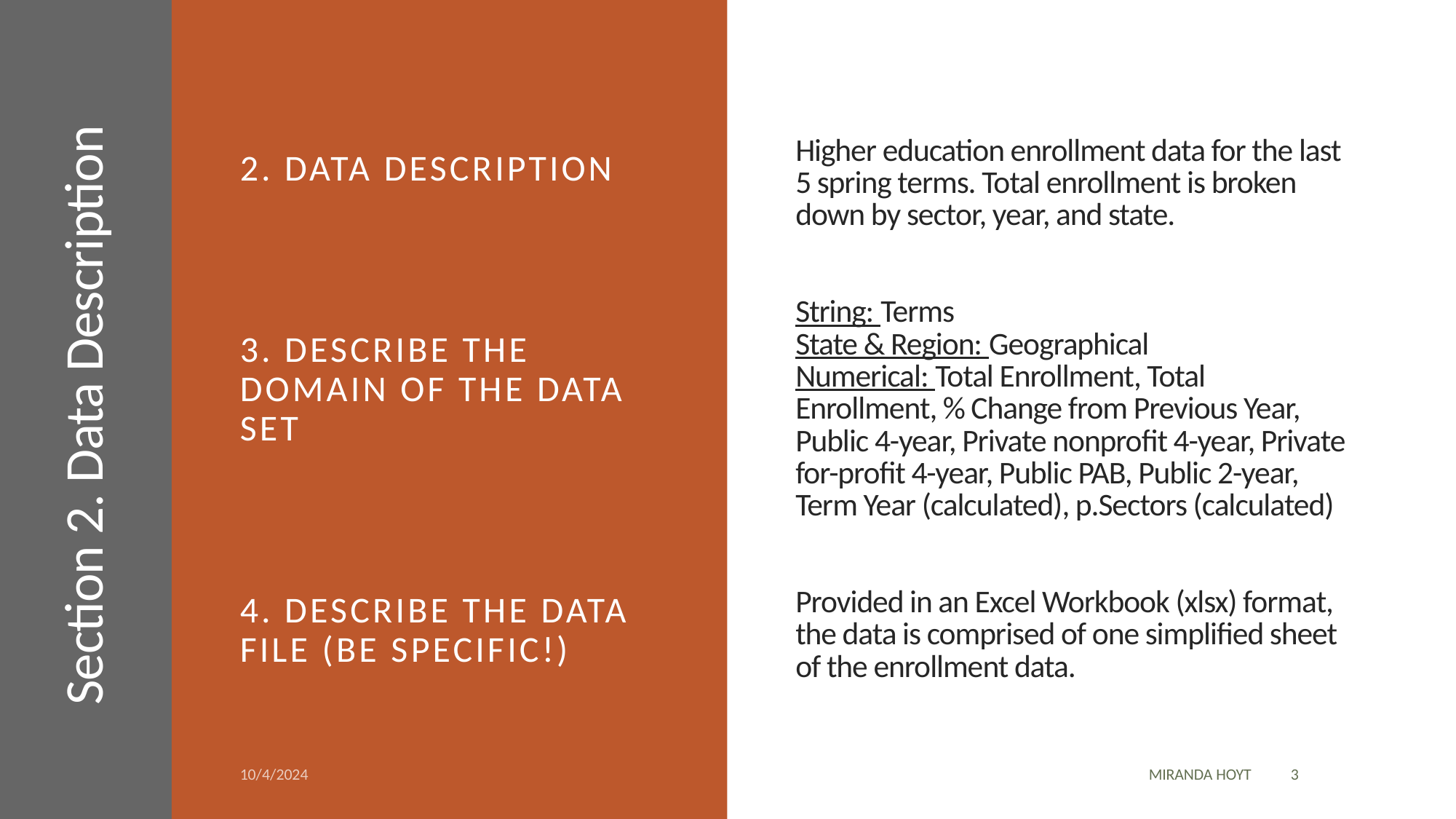

# Higher education enrollment data for the last 5 spring terms. Total enrollment is broken down by sector, year, and state. String: Terms State & Region: Geographical Numerical: Total Enrollment, Total Enrollment, % Change from Previous Year, Public 4-year, Private nonprofit 4-year, Private for-profit 4-year, Public PAB, Public 2-year, Term Year (calculated), p.Sectors (calculated) Provided in an Excel Workbook (xlsx) format, the data is comprised of one simplified sheet of the enrollment data.
2. Data Description

3. Describe the domain of the data set

4. Describe the data file (be specific!)
Section 2. Data Description
3
10/4/2024
Miranda Hoyt